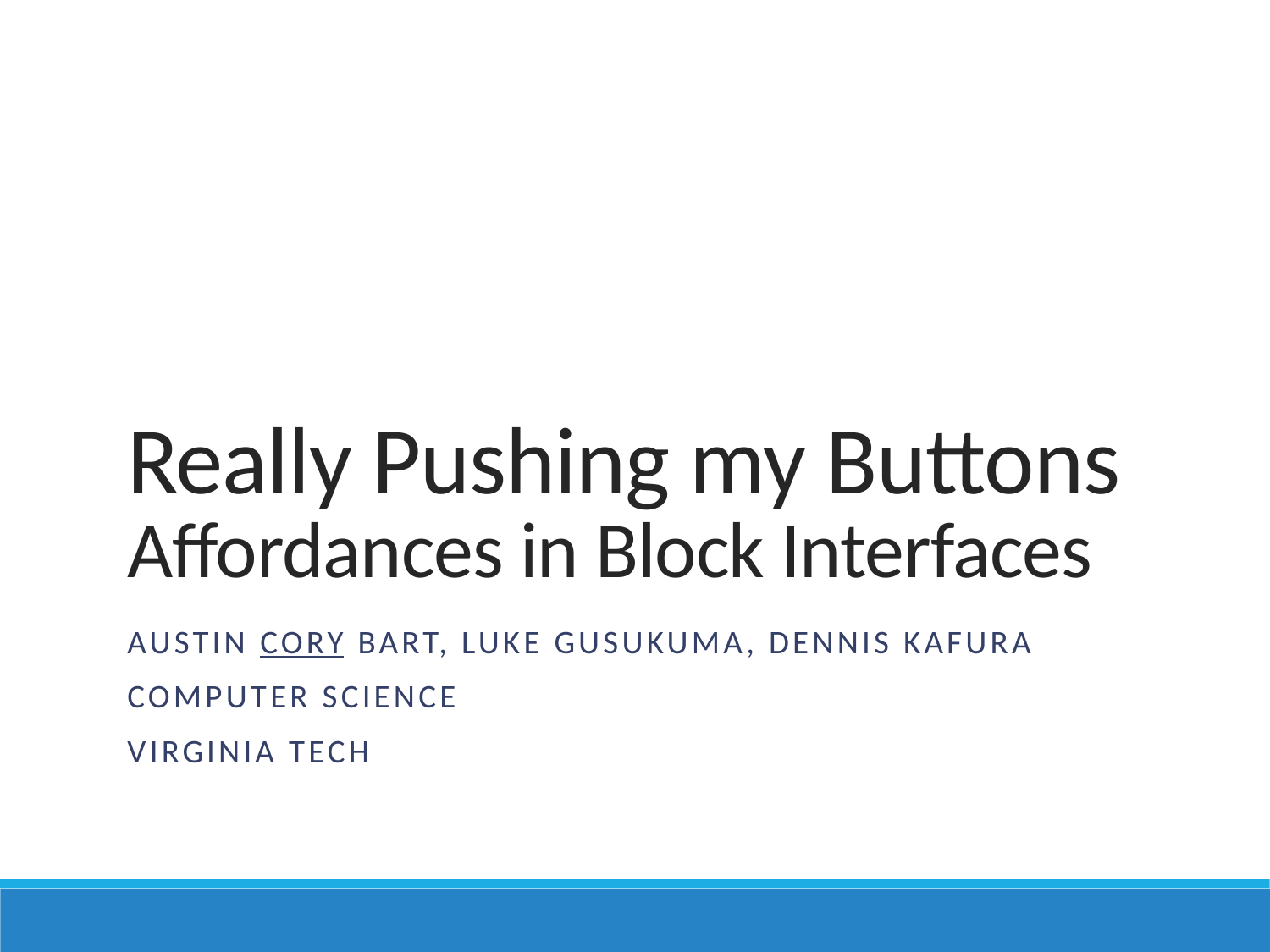

# Really Pushing my Buttons Affordances in Block Interfaces
Austin Cory Bart, Luke Gusukuma, Dennis Kafura
Computer Science
Virginia Tech